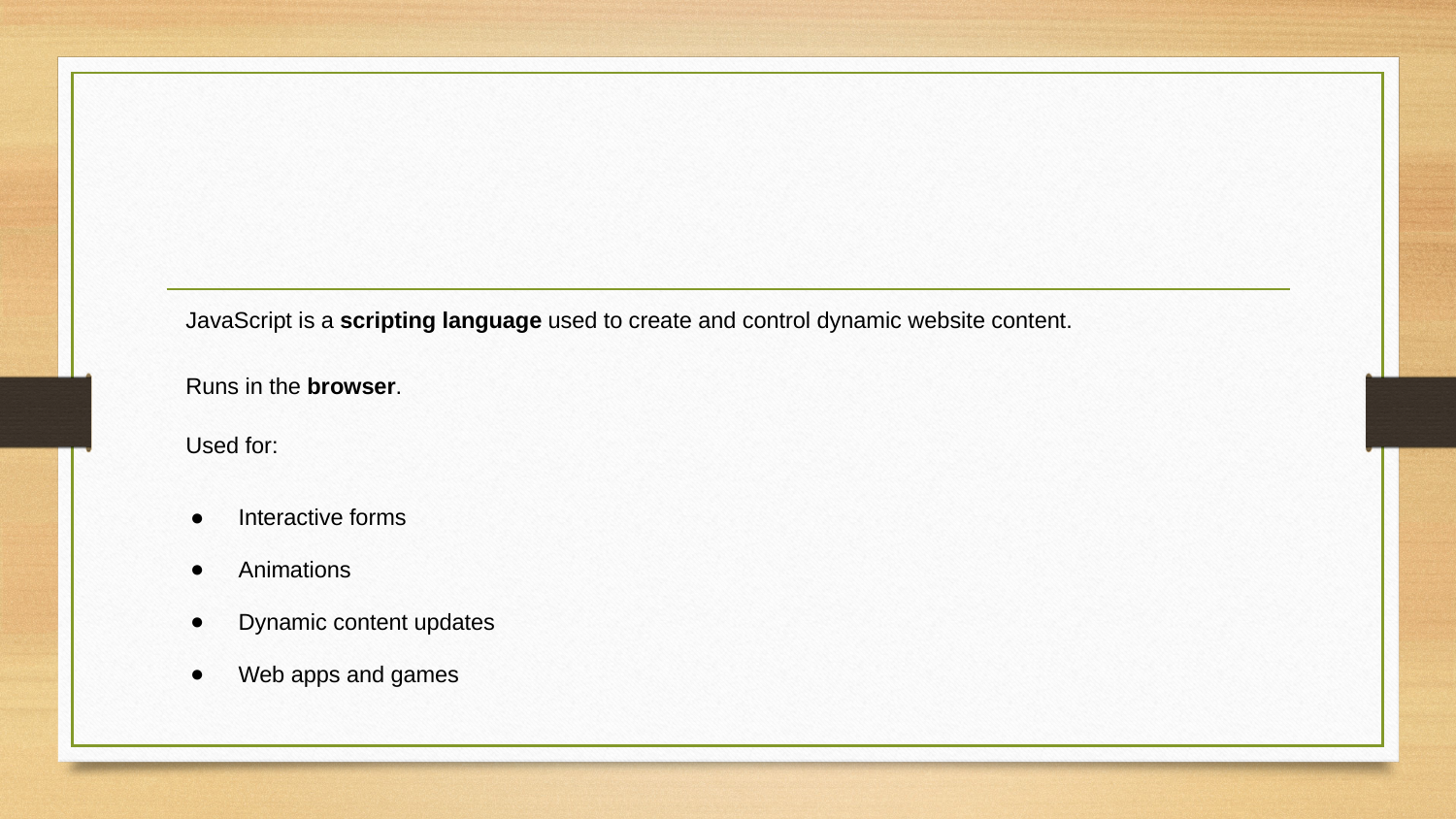

JavaScript is a scripting language used to create and control dynamic website content.
Runs in the browser.
Used for:
Interactive forms
Animations
Dynamic content updates
Web apps and games